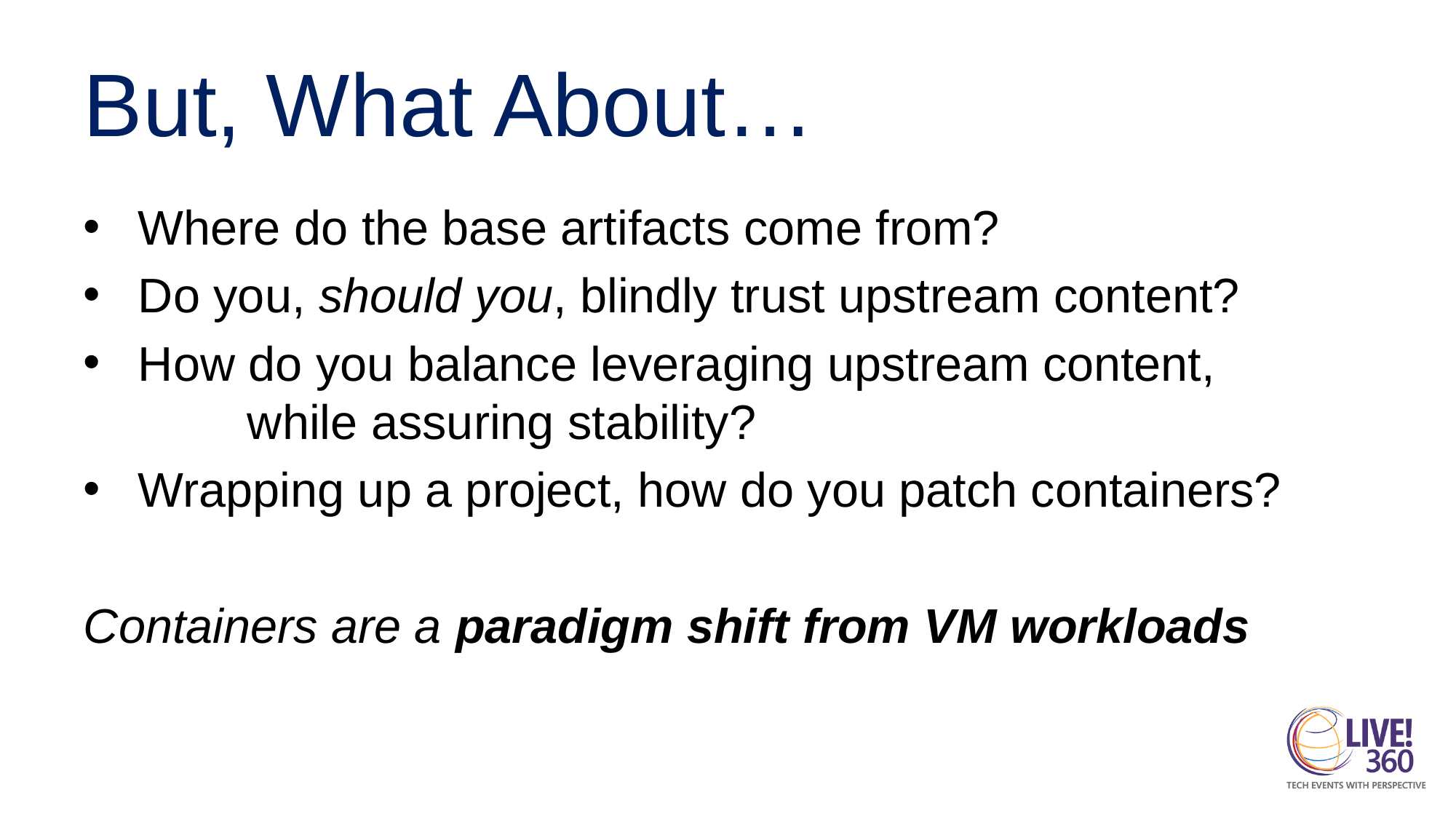

# But, What About…
Where do the base artifacts come from?
Do you, should you, blindly trust upstream content?
How do you balance leveraging upstream content, 
	while assuring stability?
Wrapping up a project, how do you patch containers?

Containers are a paradigm shift from VM workloads